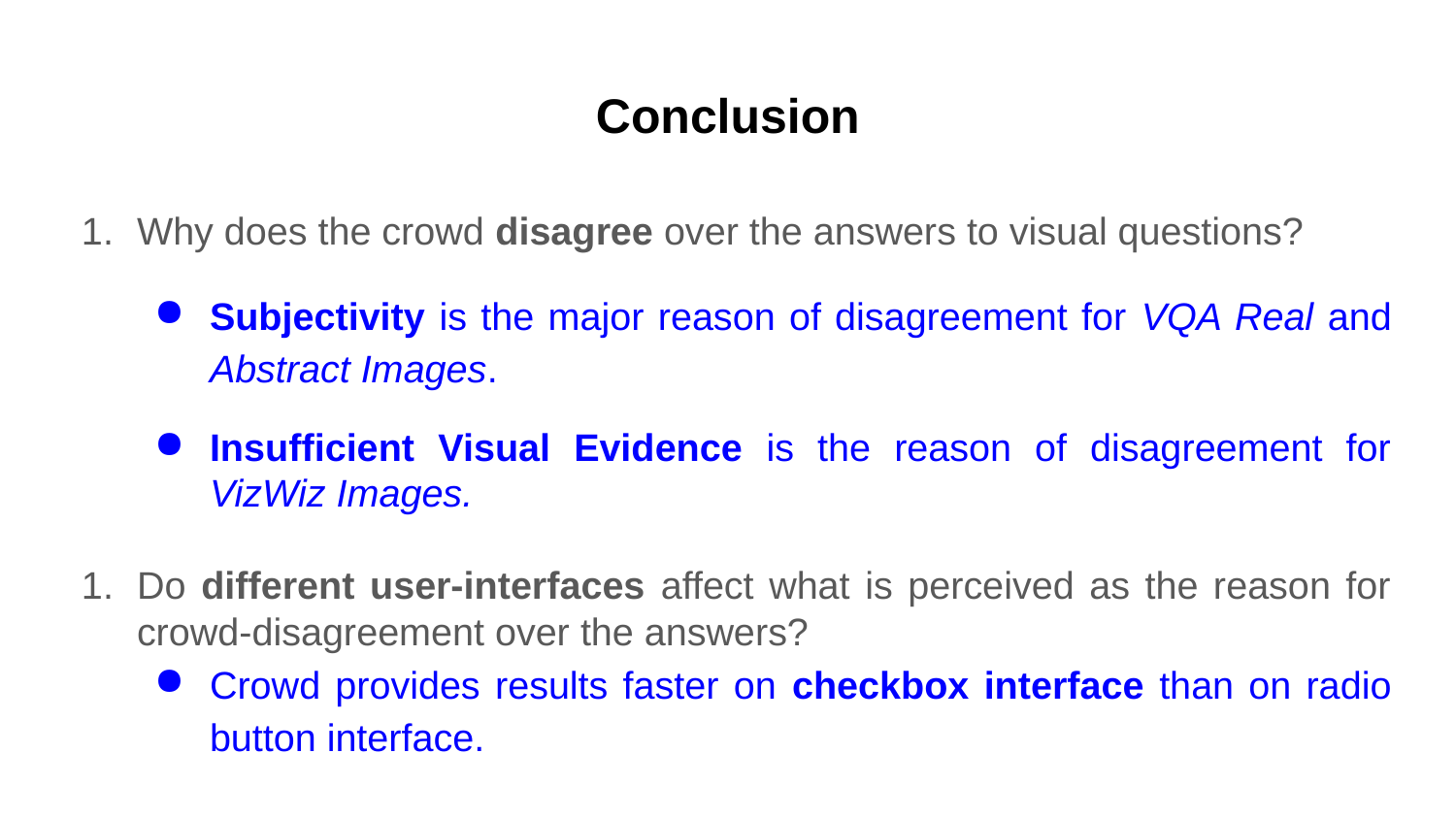

# Conclusion
Why does the crowd disagree over the answers to visual questions?
Subjectivity is the major reason of disagreement for VQA Real and Abstract Images.
Insufficient Visual Evidence is the reason of disagreement for VizWiz Images.

Do different user-interfaces affect what is perceived as the reason for crowd-disagreement over the answers?
Crowd provides results faster on checkbox interface than on radio button interface.